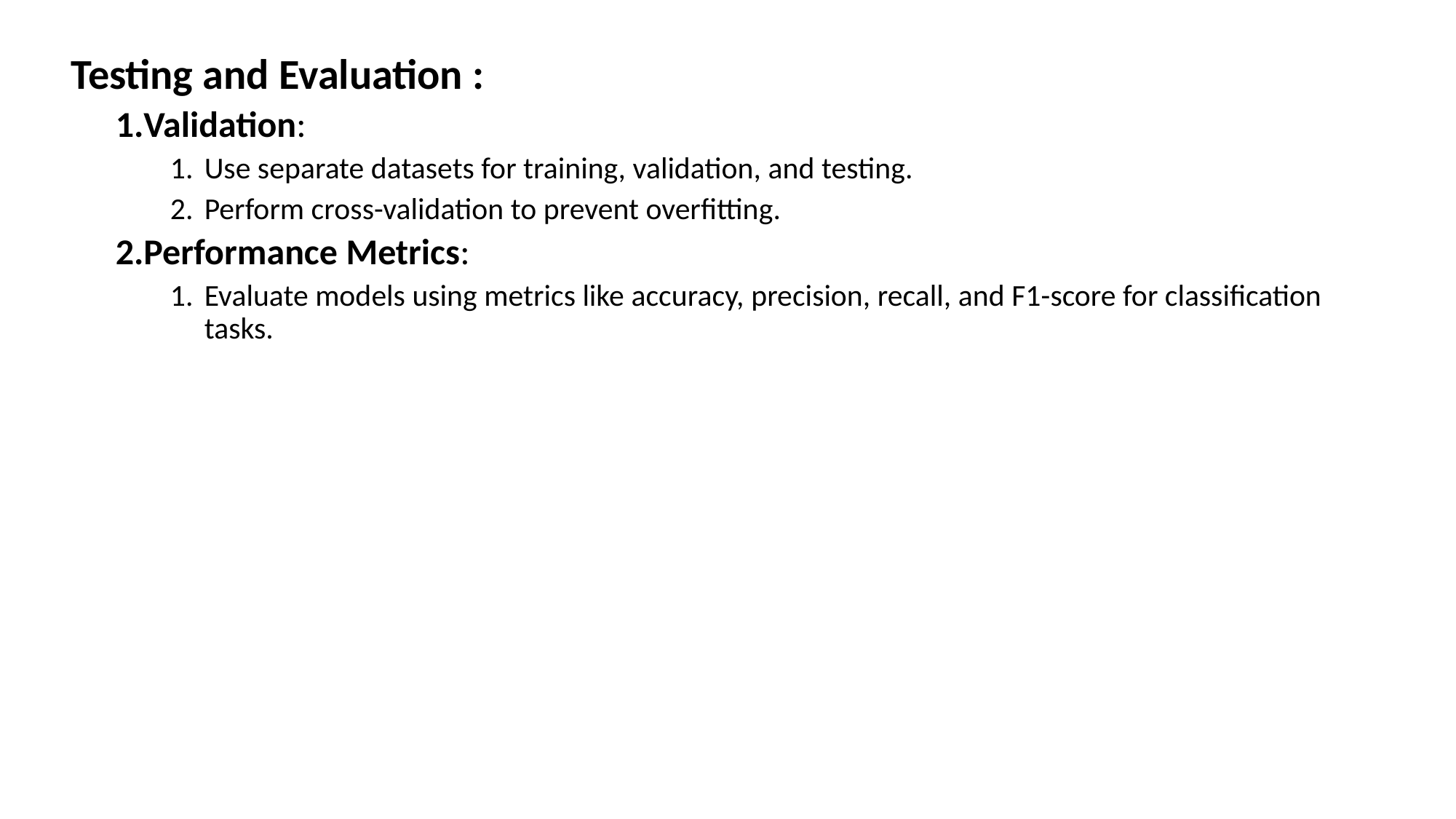

Testing and Evaluation :
Validation:
Use separate datasets for training, validation, and testing.
Perform cross-validation to prevent overfitting.
Performance Metrics:
Evaluate models using metrics like accuracy, precision, recall, and F1-score for classification tasks.